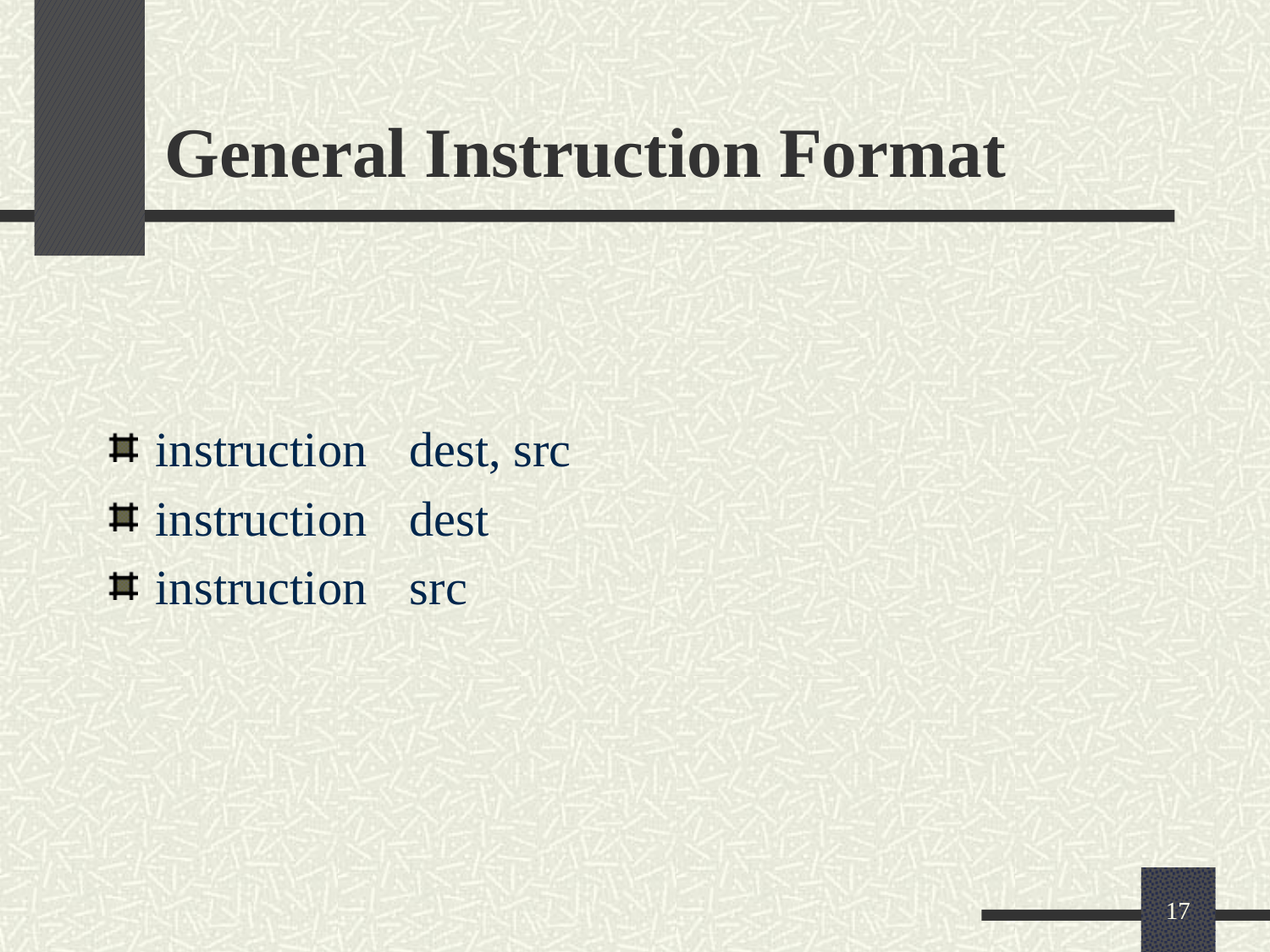

# General Instruction Format

instruction 	dest, src
instruction 	dest
instruction 	src

17